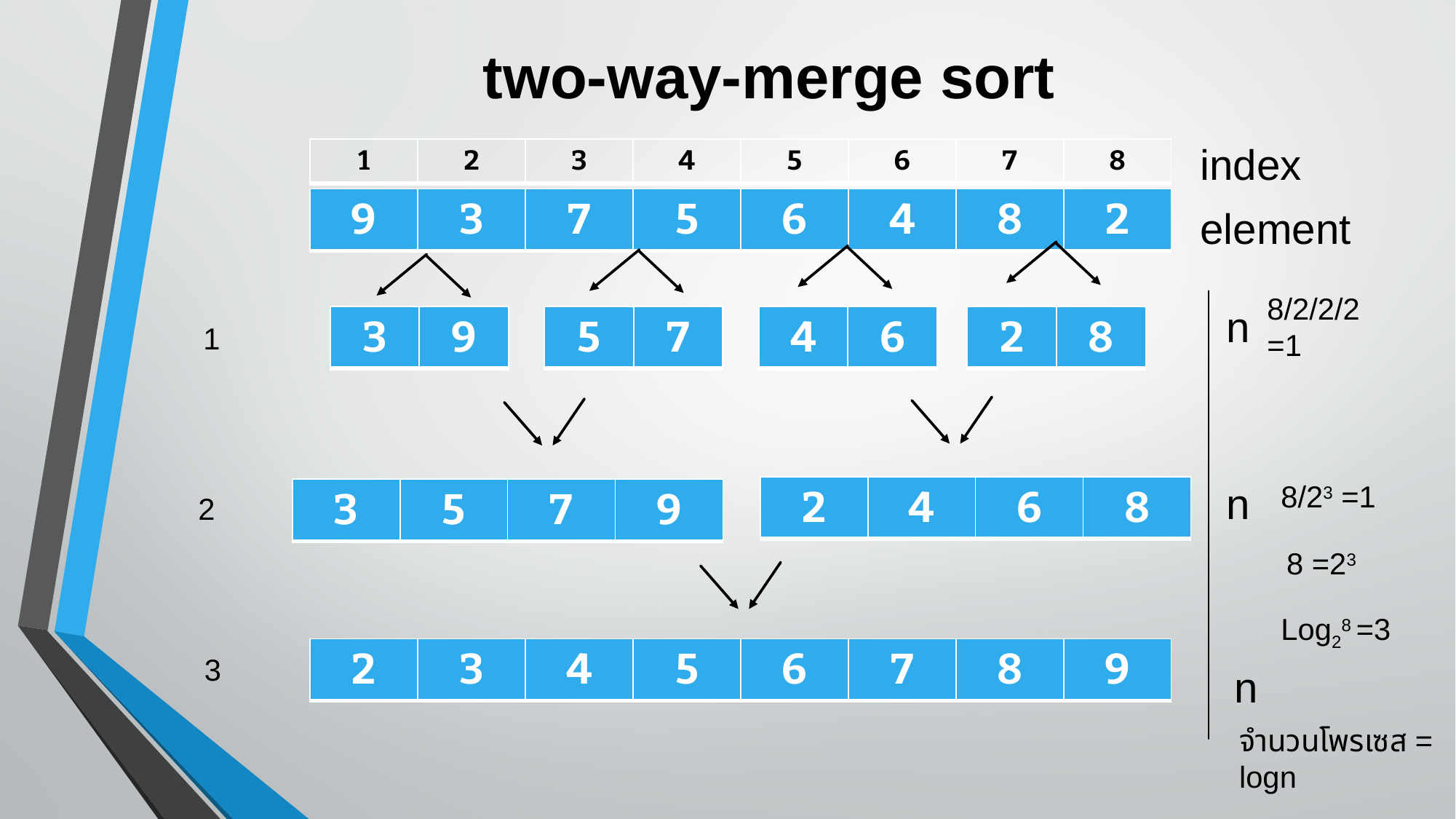

# two-way-merge sort
index
| 1 | 2 | 3 | 4 | 5 | 6 | 7 | 8 |
| --- | --- | --- | --- | --- | --- | --- | --- |
| 9 | 3 | 7 | 5 | 6 | 4 | 8 | 2 |
| --- | --- | --- | --- | --- | --- | --- | --- |
element
n
8/2/2/2 =1
| 3 | 9 |
| --- | --- |
| 5 | 7 |
| --- | --- |
| 4 | 6 |
| --- | --- |
| 2 | 8 |
| --- | --- |
1
8/23 =1
n
| 2 | 4 | 6 | 8 |
| --- | --- | --- | --- |
| 3 | 5 | 7 | 9 |
| --- | --- | --- | --- |
2
8 =23
Log28 =3
| 2 | 3 | 4 | 5 | 6 | 7 | 8 | 9 |
| --- | --- | --- | --- | --- | --- | --- | --- |
3
n
จำนวนโพรเซส = logn